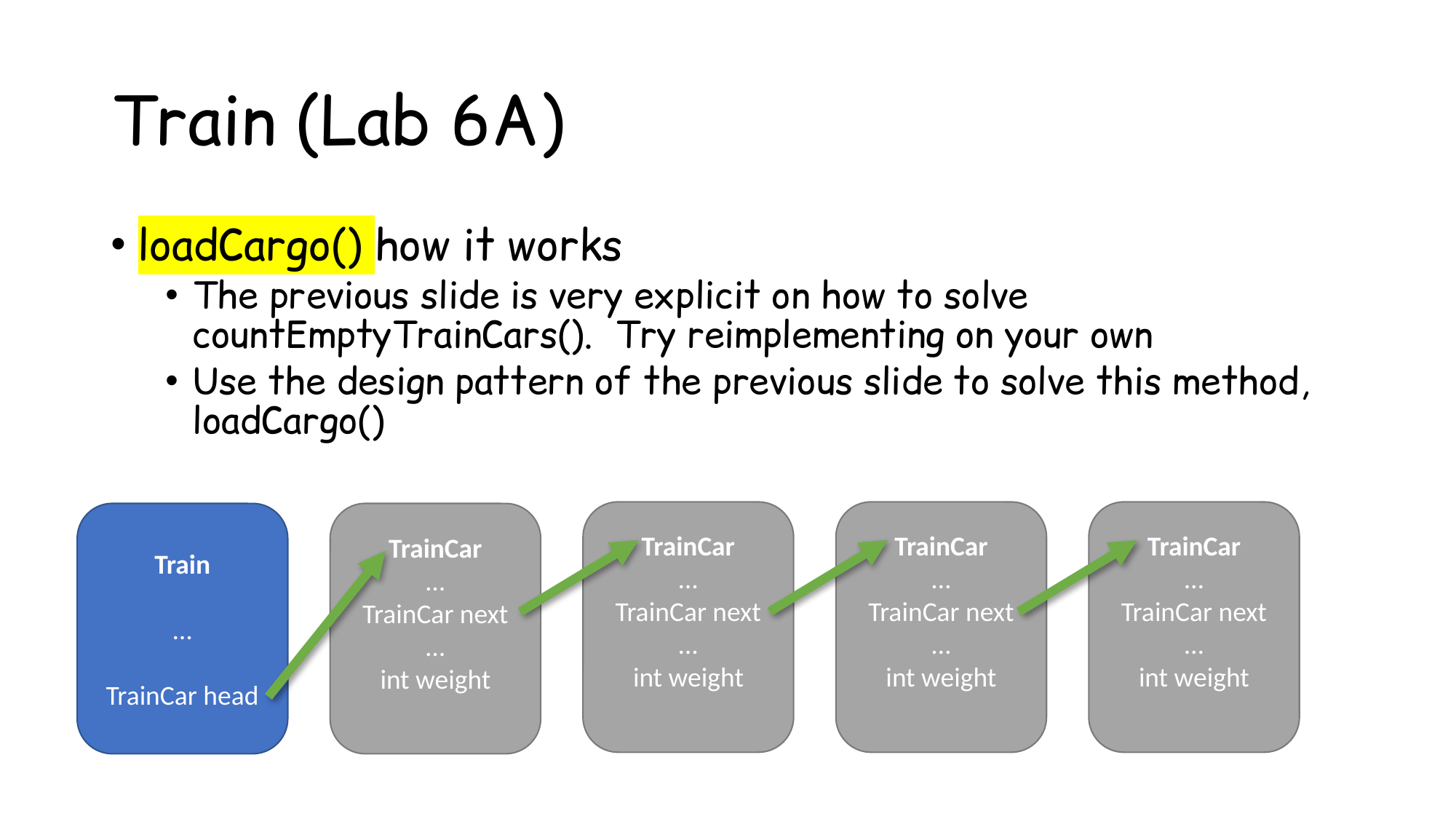

# Train (Lab 6A)
loadCargo() how it works
The previous slide is very explicit on how to solve countEmptyTrainCars().  Try reimplementing on your own
Use the design pattern of the previous slide to solve this method, loadCargo()

TrainCar
…
TrainCar next
…
int weight

TrainCar
…
TrainCar next
…
int weight

TrainCar
…
TrainCar next
…
int weight

Train

…

TrainCar head
TrainCar
…
TrainCar next
…
int weight